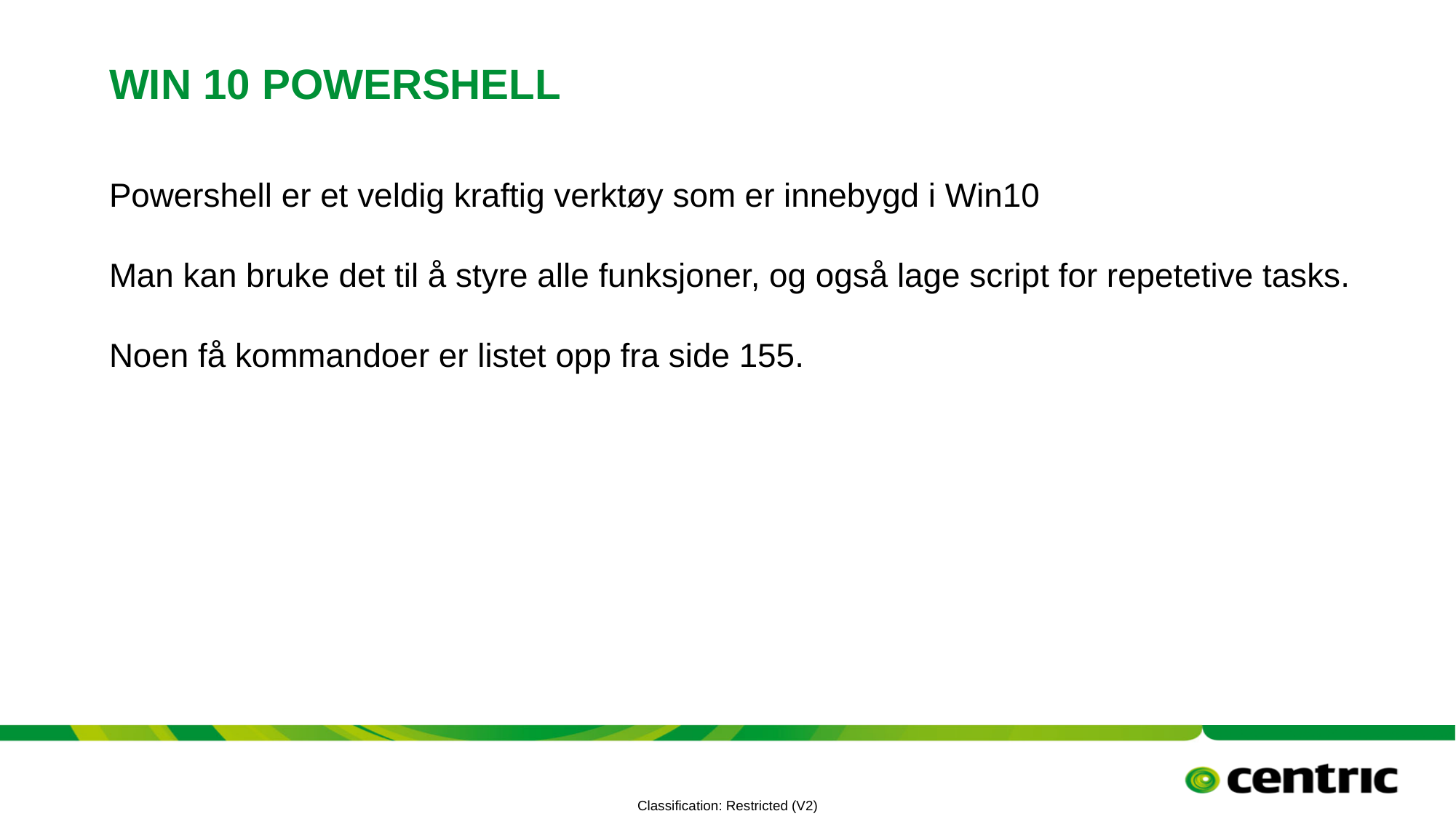

# Win 10 powershell
Powershell er et veldig kraftig verktøy som er innebygd i Win10

Man kan bruke det til å styre alle funksjoner, og også lage script for repetetive tasks.

Noen få kommandoer er listet opp fra side 155.